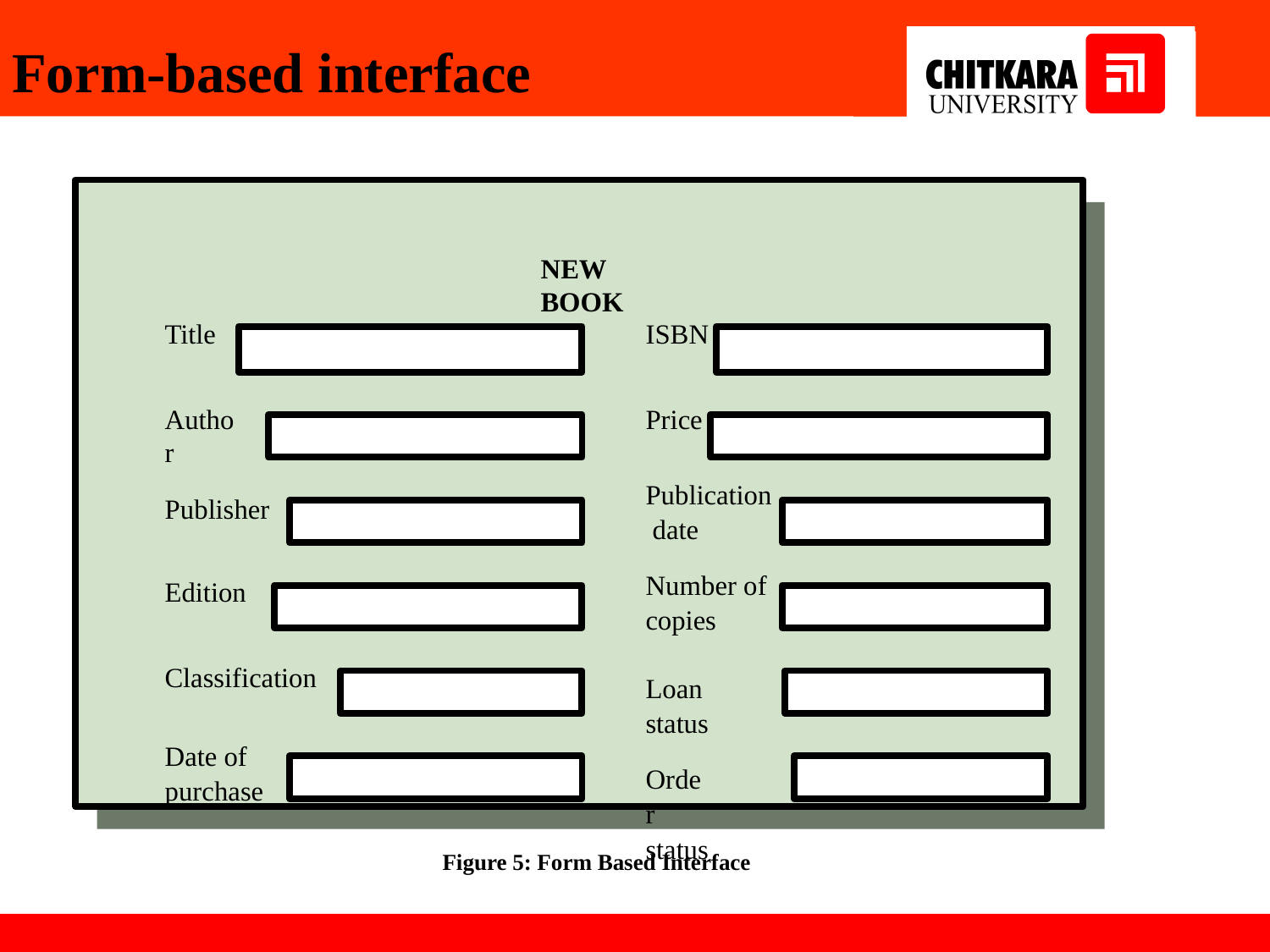

# Form-based interface

NEW BOOK
Title
ISBN

Author
Price
Publication  date
Number of  copies
Publisher
Edition
Classification
Loan  status
Order  status
Date of  purchase

17
Figure 5: Form Based Interface